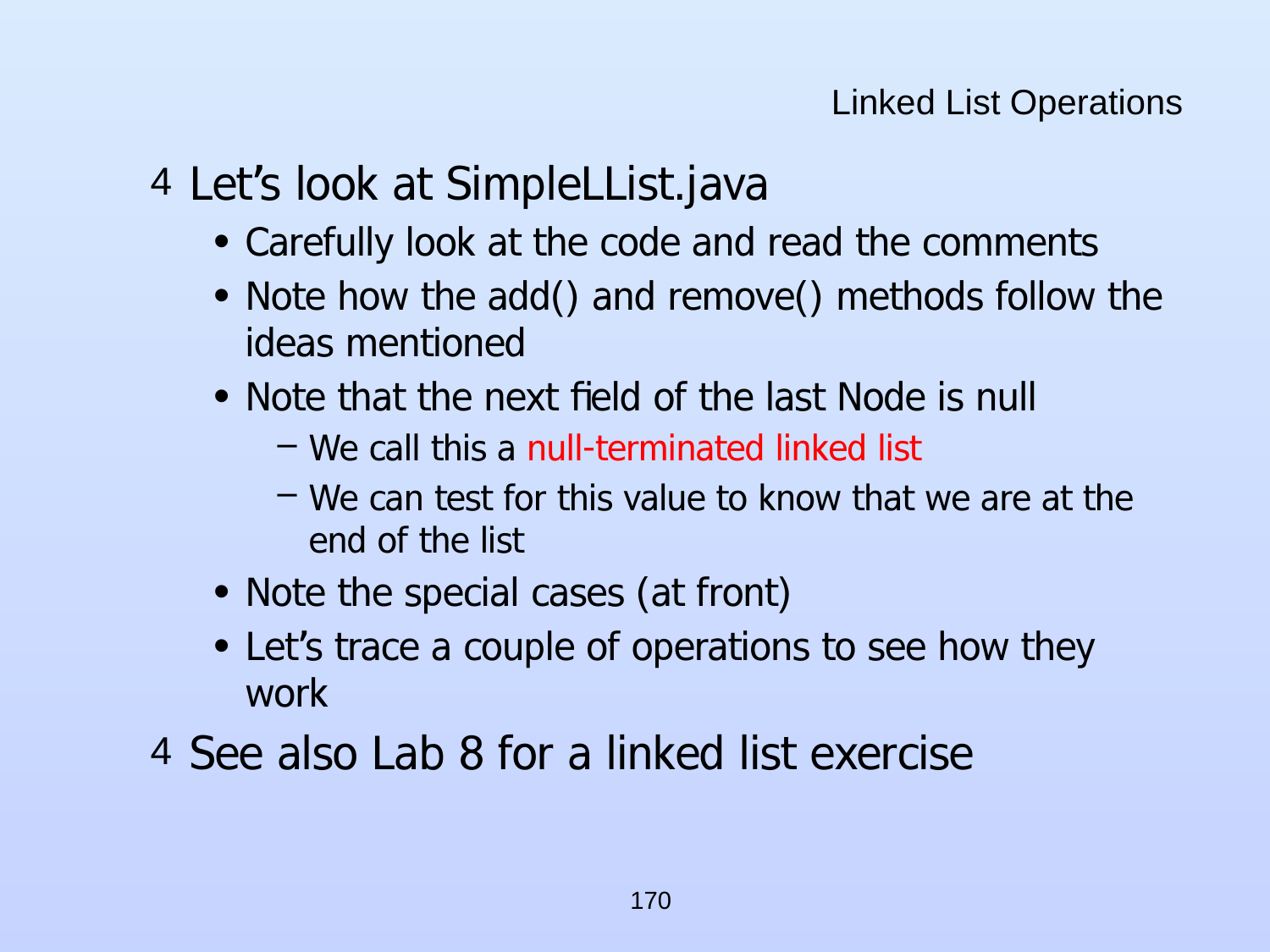

# Linked List Operations
Let’s look at SimpleLList.java
Carefully look at the code and read the comments
Note how the add() and remove() methods follow the ideas mentioned
Note that the next field of the last Node is null
We call this a null-terminated linked list
We can test for this value to know that we are at the end of the list
Note the special cases (at front)
Let’s trace a couple of operations to see how they work
See also Lab 8 for a linked list exercise
170